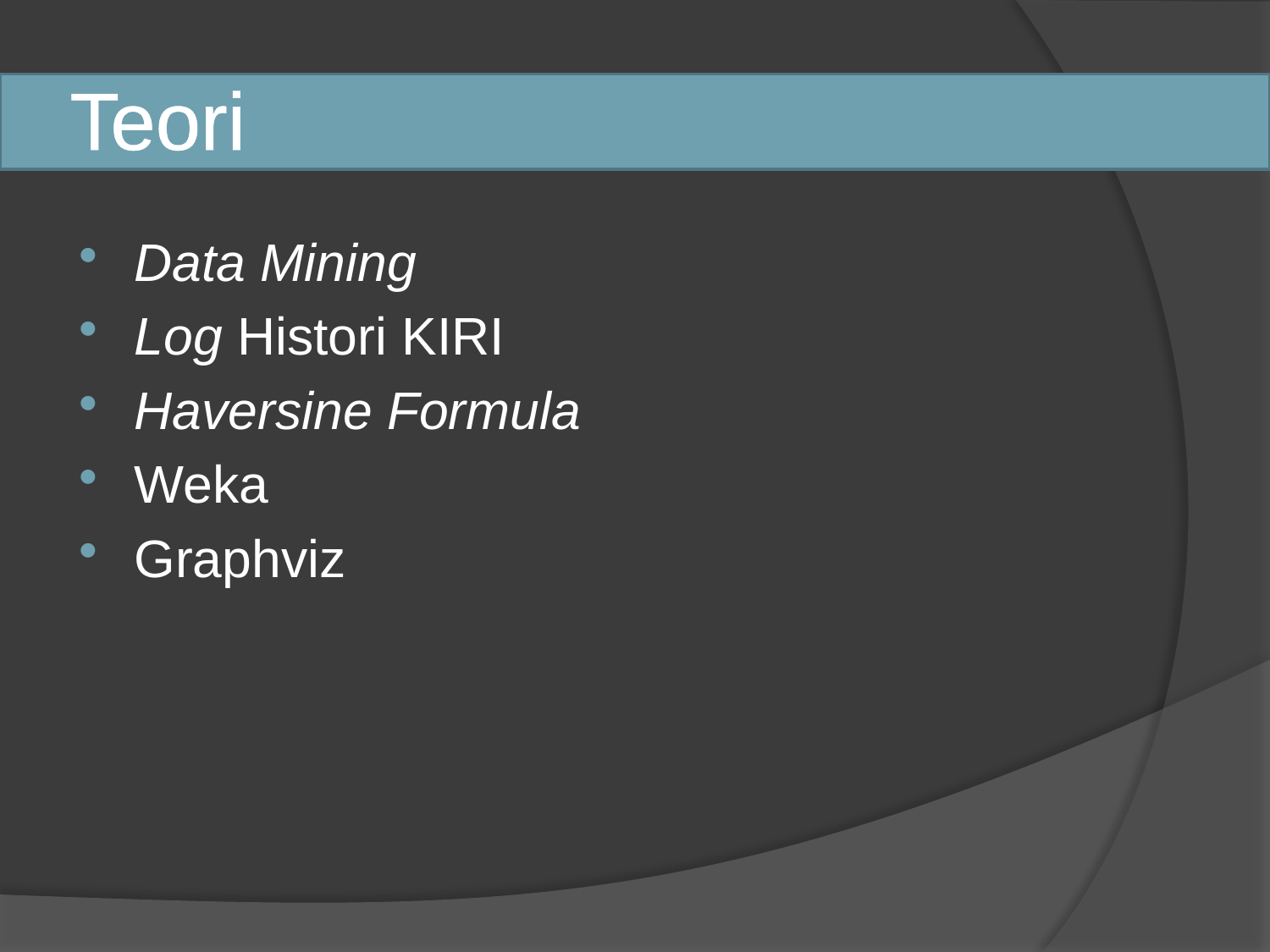

# Teori

Data Mining
Log Histori KIRI
Haversine Formula
Weka
Graphviz